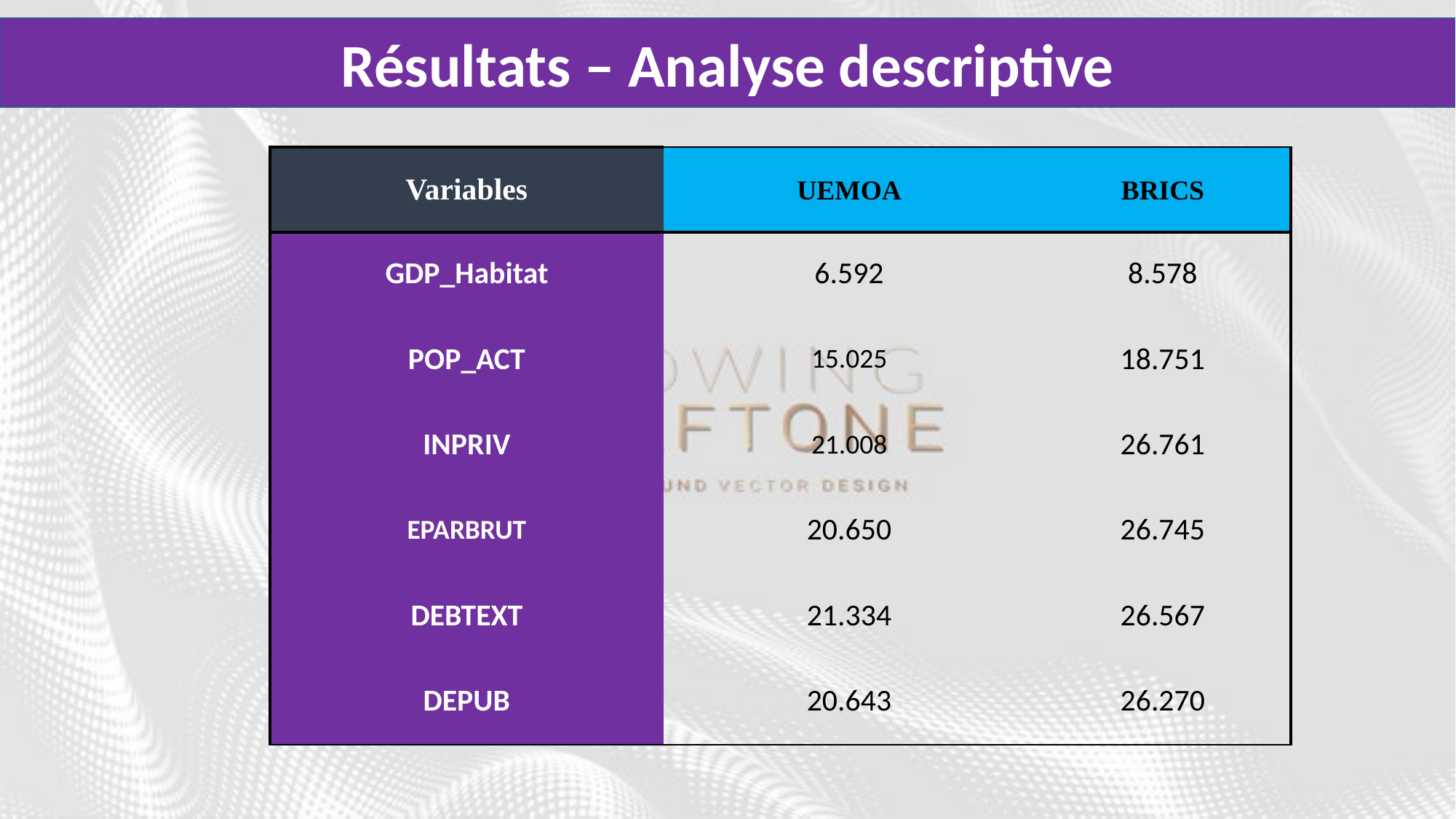

Résultats – Analyse descriptive
| Variables | UEMOA | BRICS |
| --- | --- | --- |
| GDP\_Habitat | 6.592 | 8.578 |
| POP\_ACT | 15.025 | 18.751 |
| INPRIV | 21.008 | 26.761 |
| EPARBRUT | 20.650 | 26.745 |
| DEBTEXT | 21.334 | 26.567 |
| DEPUB | 20.643 | 26.270 |